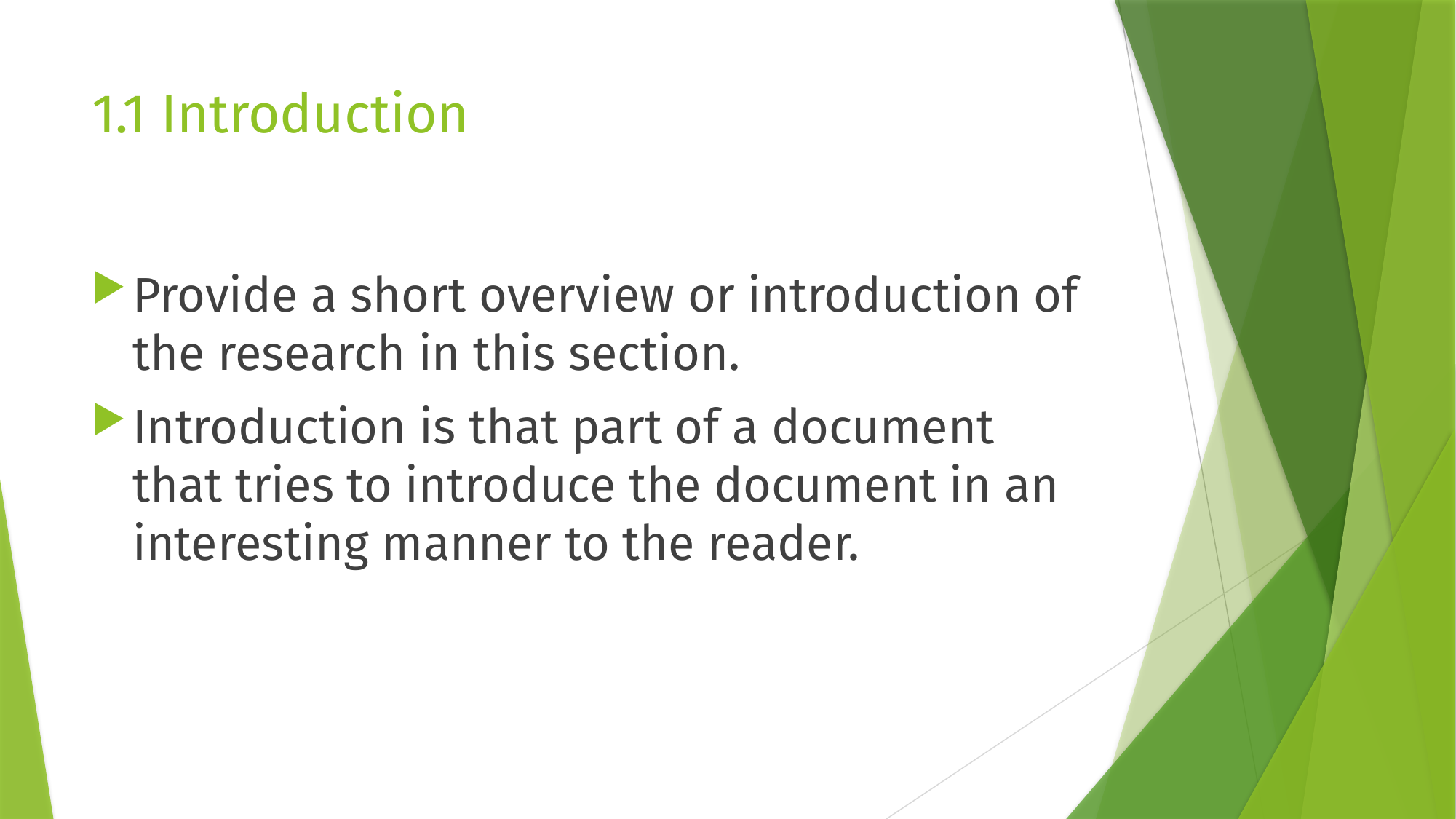

# 1.1 Introduction
Provide a short overview or introduction of the research in this section.
Introduction is that part of a document that tries to introduce the document in an interesting manner to the reader.